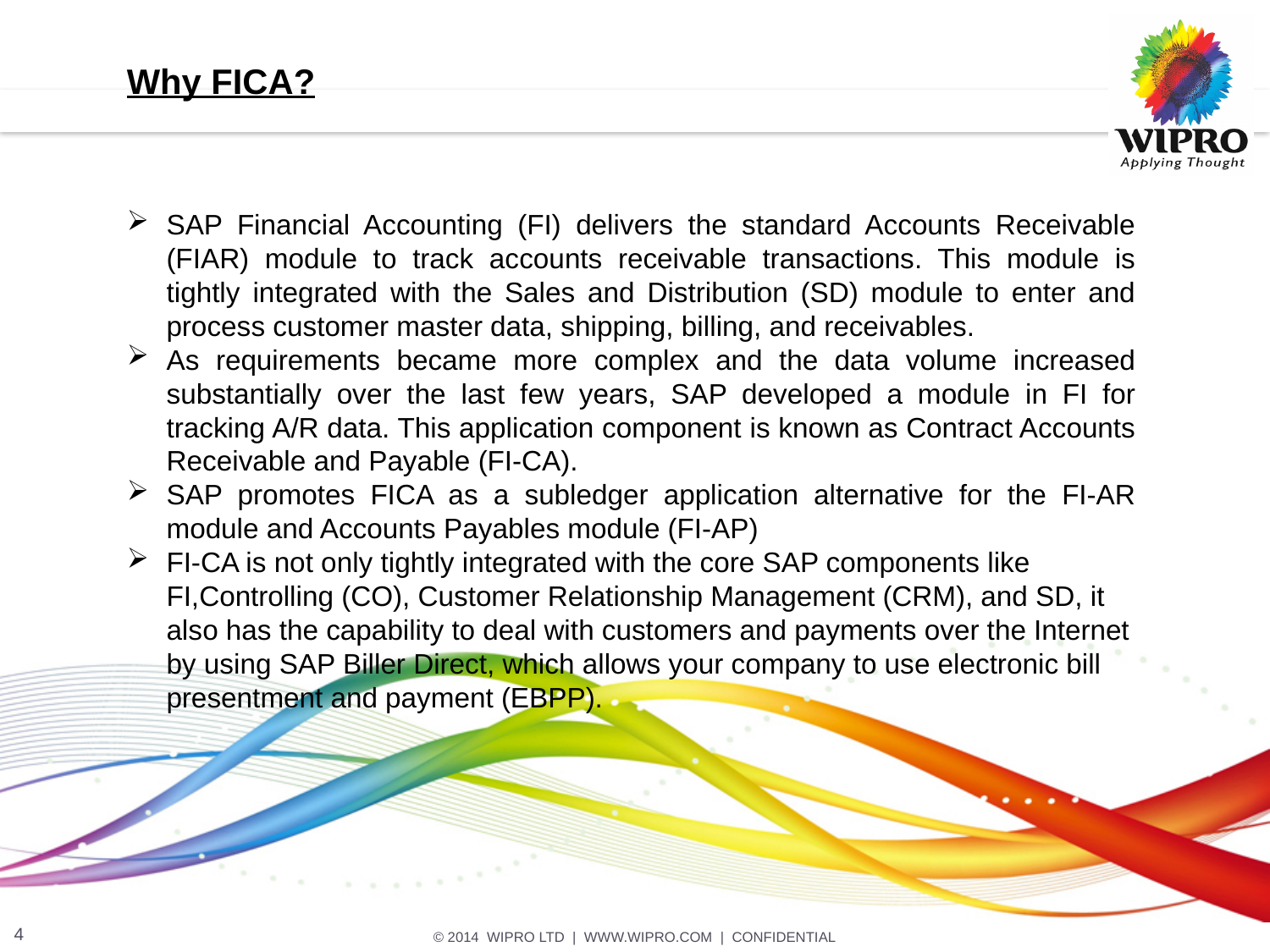

Why FICA?
SAP Financial Accounting (FI) delivers the standard Accounts Receivable (FIAR) module to track accounts receivable transactions. This module is tightly integrated with the Sales and Distribution (SD) module to enter and process customer master data, shipping, billing, and receivables.
As requirements became more complex and the data volume increased substantially over the last few years, SAP developed a module in FI for tracking A/R data. This application component is known as Contract Accounts Receivable and Payable (FI-CA).
SAP promotes FICA as a subledger application alternative for the FI-AR module and Accounts Payables module (FI-AP)
FI-CA is not only tightly integrated with the core SAP components like FI,Controlling (CO), Customer Relationship Management (CRM), and SD, it also has the capability to deal with customers and payments over the Internet by using SAP Biller Direct, which allows your company to use electronic bill presentment and payment (EBPP).